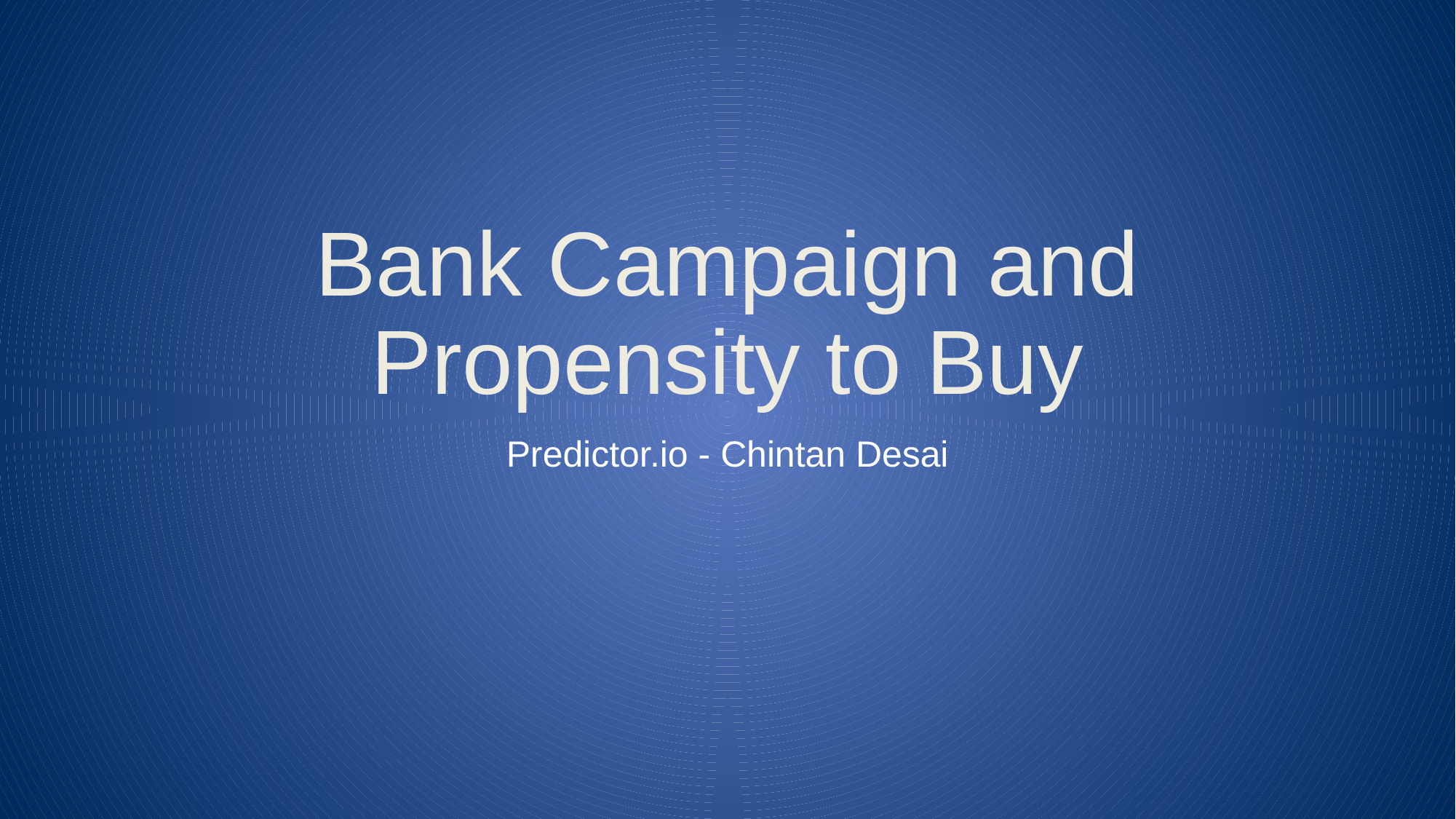

# Bank Campaign and Propensity to Buy
Predictor.io - Chintan Desai